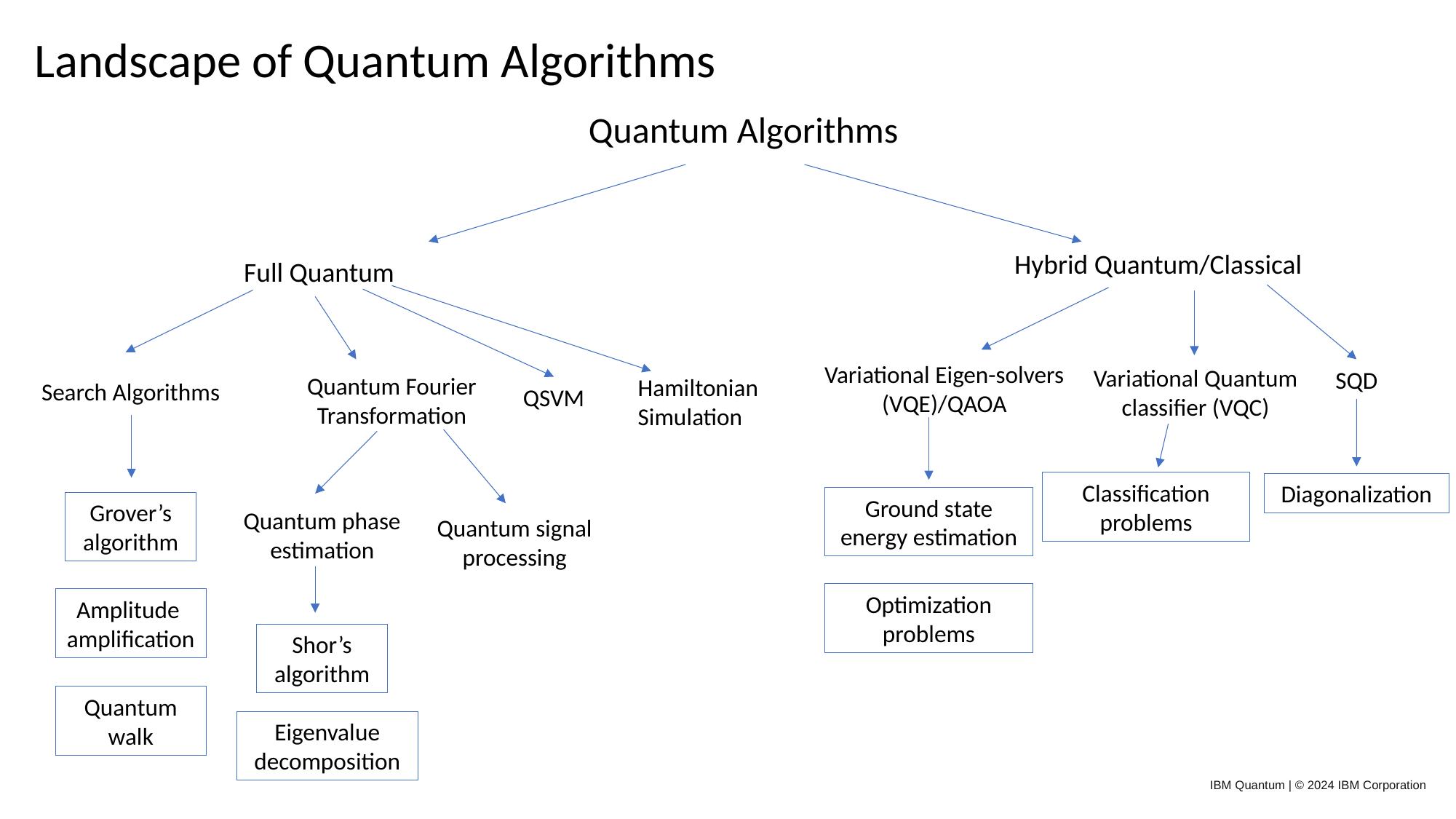

# Landscape of Quantum Algorithms
Quantum Algorithms
Hybrid Quantum/Classical
Full Quantum
Variational Eigen-solvers (VQE)/QAOA
Variational Quantum
classifier (VQC)
SQD
Quantum Fourier Transformation
Hamiltonian
Simulation
Search Algorithms
QSVM
Classification problems
Diagonalization
Ground state energy estimation
Grover’s algorithm
Quantum phase estimation
Quantum signal processing
Optimization problems
Amplitude
amplification
Shor’s algorithm
Quantum walk
Eigenvalue
decomposition
IBM Quantum | © 2024 IBM Corporation